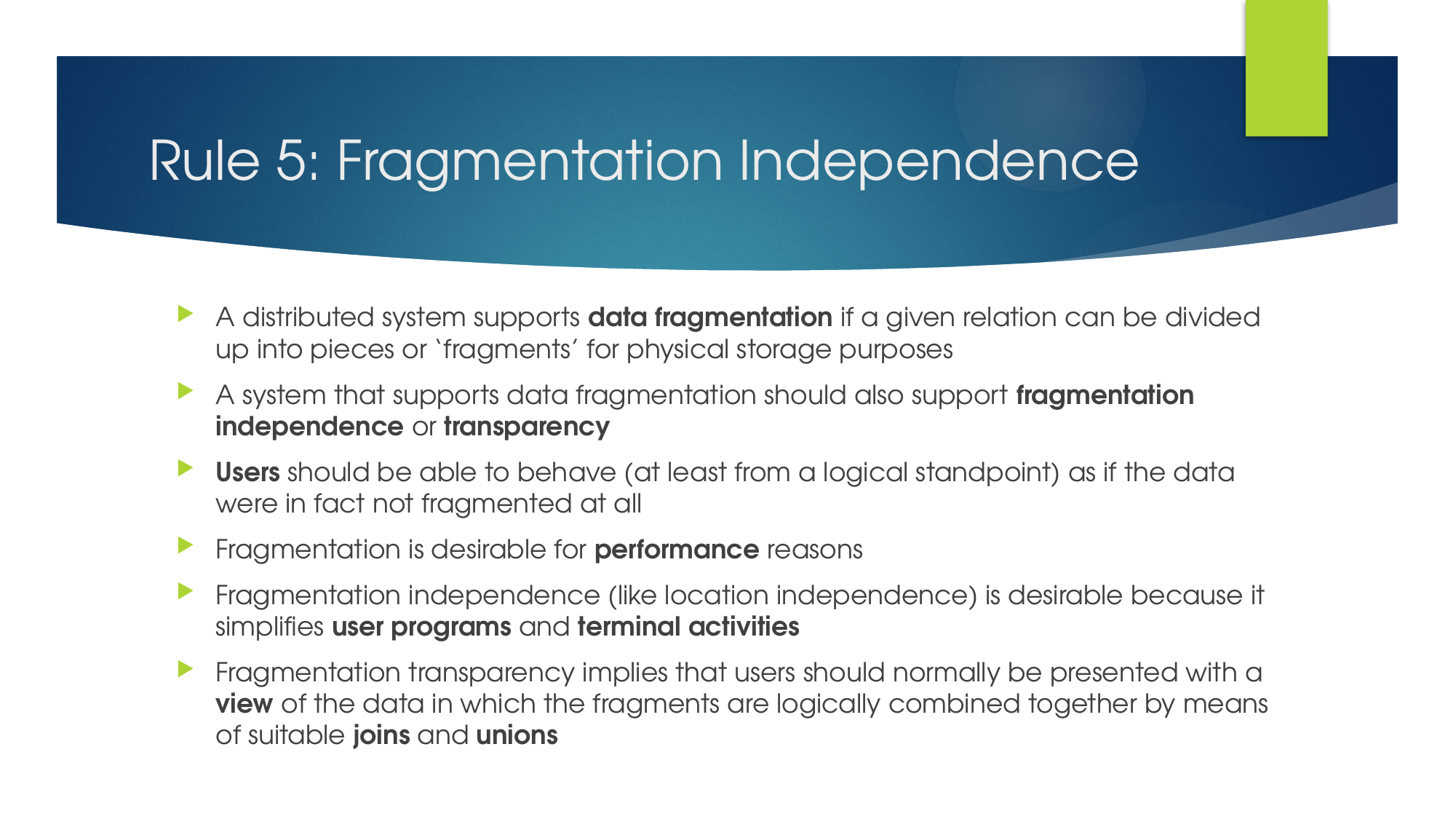

# Rule 5: Fragmentation Independence
A distributed system supports data fragmentation if a given relation can be divided up into pieces or ‘fragments’ for physical storage purposes
A system that supports data fragmentation should also support fragmentation independence or transparency
Users should be able to behave (at least from a logical standpoint) as if the data were in fact not fragmented at all
Fragmentation is desirable for performance reasons
Fragmentation independence (like location independence) is desirable because it simplifies user programs and terminal activities
Fragmentation transparency implies that users should normally be presented with a view of the data in which the fragments are logically combined together by means of suitable joins and unions